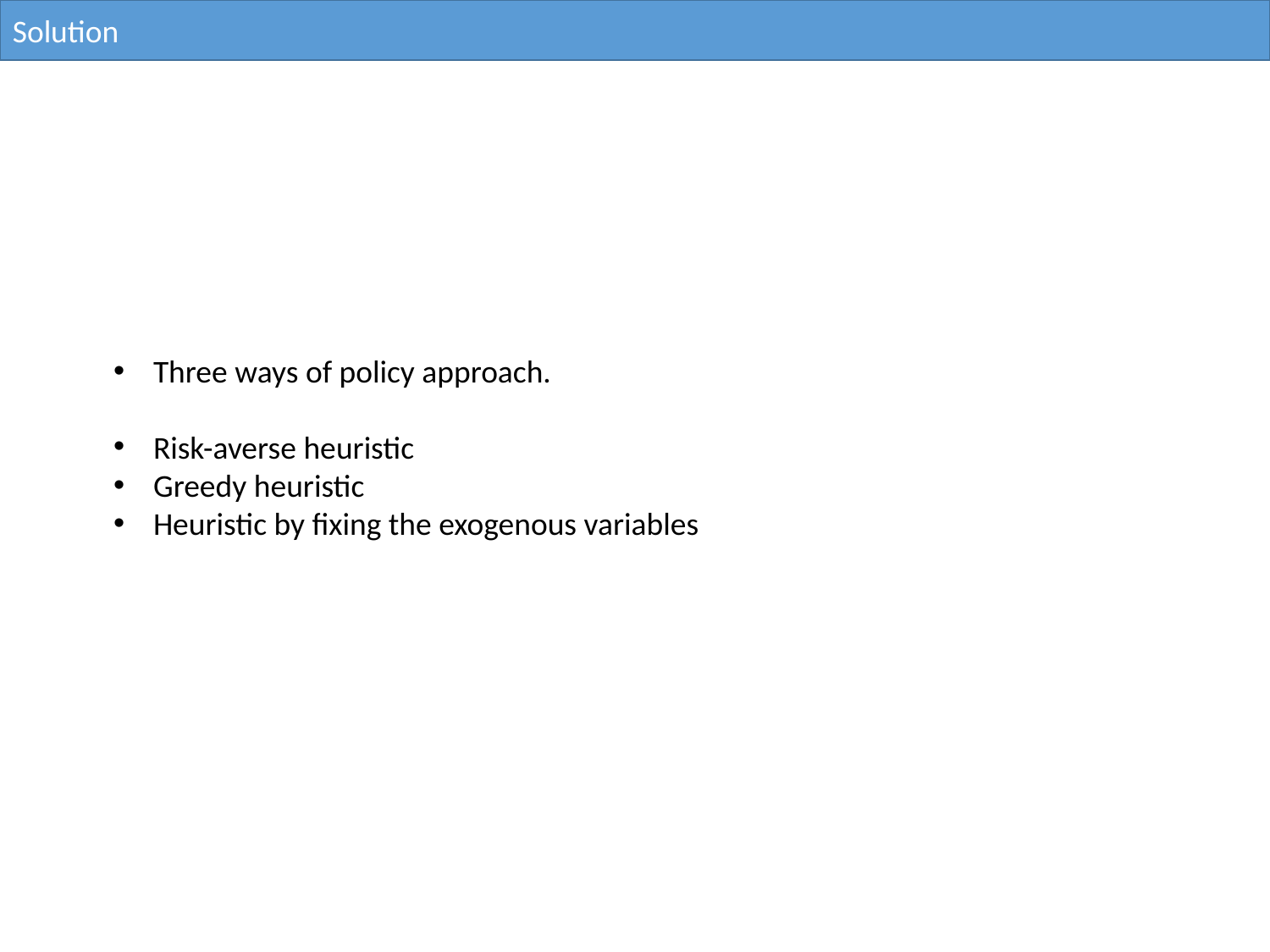

Solution
Three ways of policy approach.

Risk-averse heuristic
Greedy heuristic
Heuristic by fixing the exogenous variables